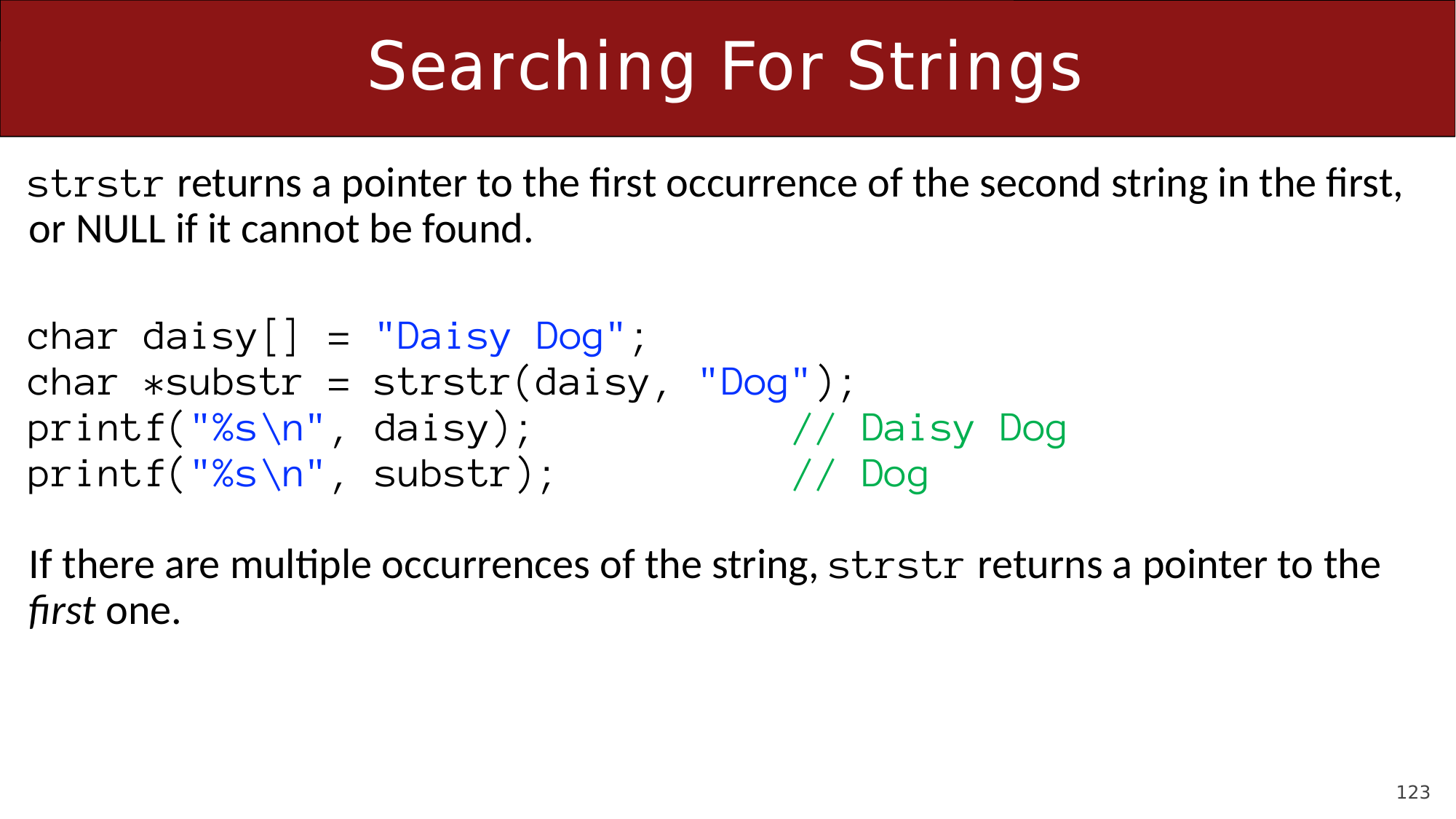

# Searching For Strings
strstr returns a pointer to the first occurrence of the second string in the first, or NULL if it cannot be found.

char daisy[] = "Daisy Dog";
char *substr = strstr(daisy, "Dog");
printf("%s\n", daisy);			// Daisy Dog
printf("%s\n", substr);			// Dog

If there are multiple occurrences of the string, strstr returns a pointer to the first one.